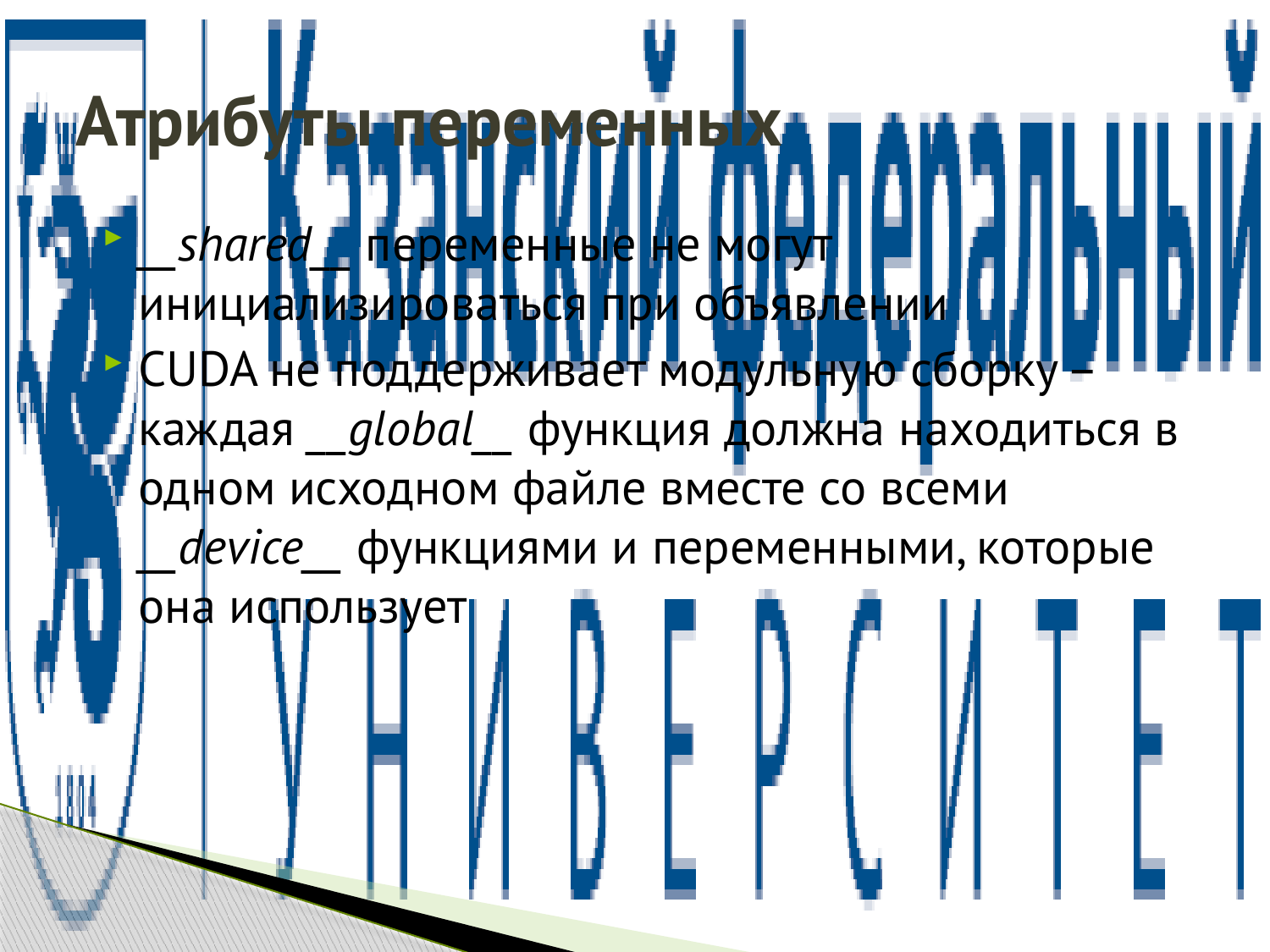

# Атрибуты переменных
__shared__ переменные не могут инициализироваться при объявлении
CUDA не поддерживает модульную сборку – каждая __global__ функция должна находиться в одном исходном файле вместе со всеми __device__ функциями и переменными, которые она использует